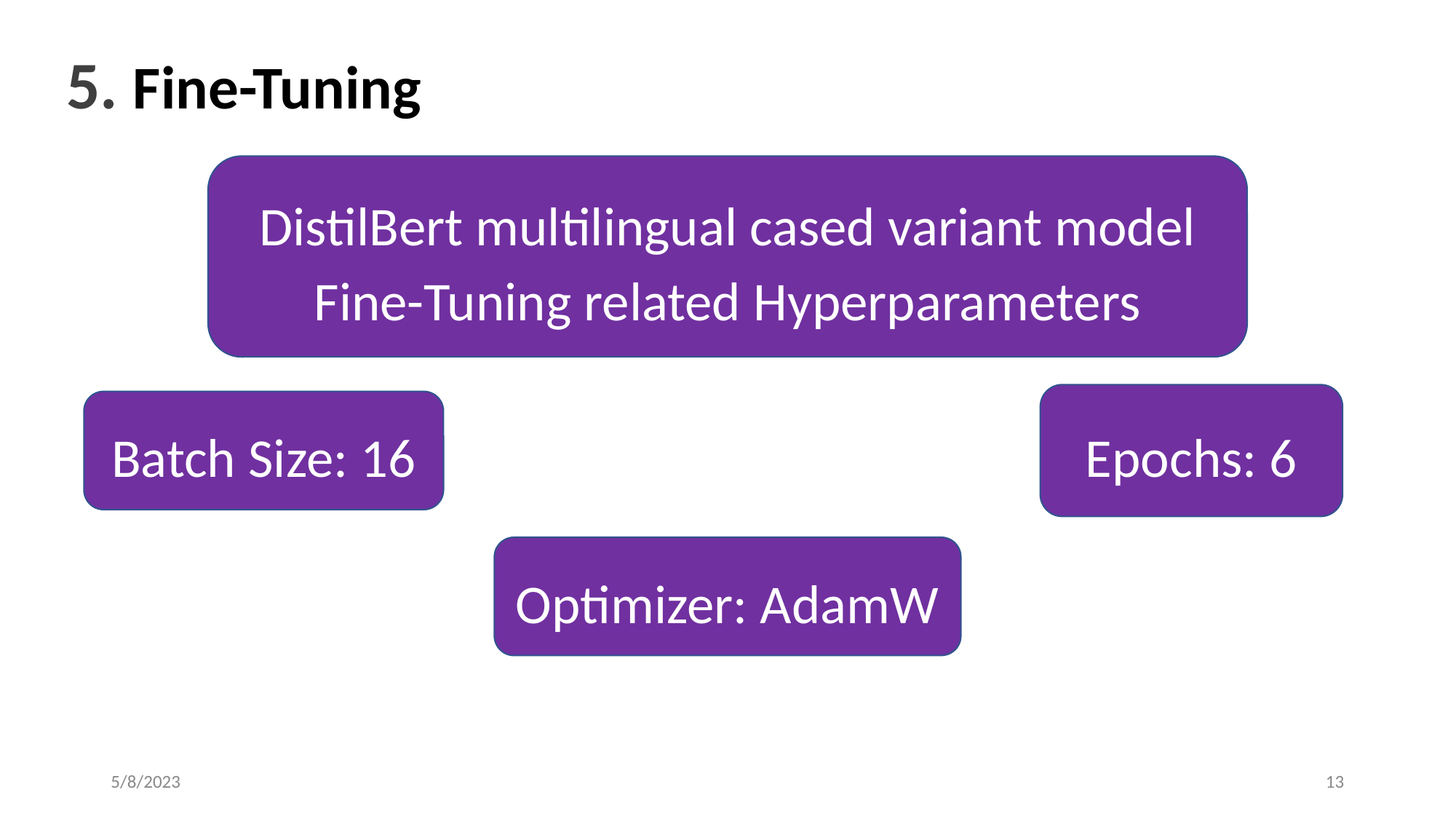

5. Fine-Tuning
DistilBert multilingual cased variant model Fine-Tuning related Hyperparameters
Epochs: 6
Batch Size: 16
Optimizer: AdamW
5/8/2023
13